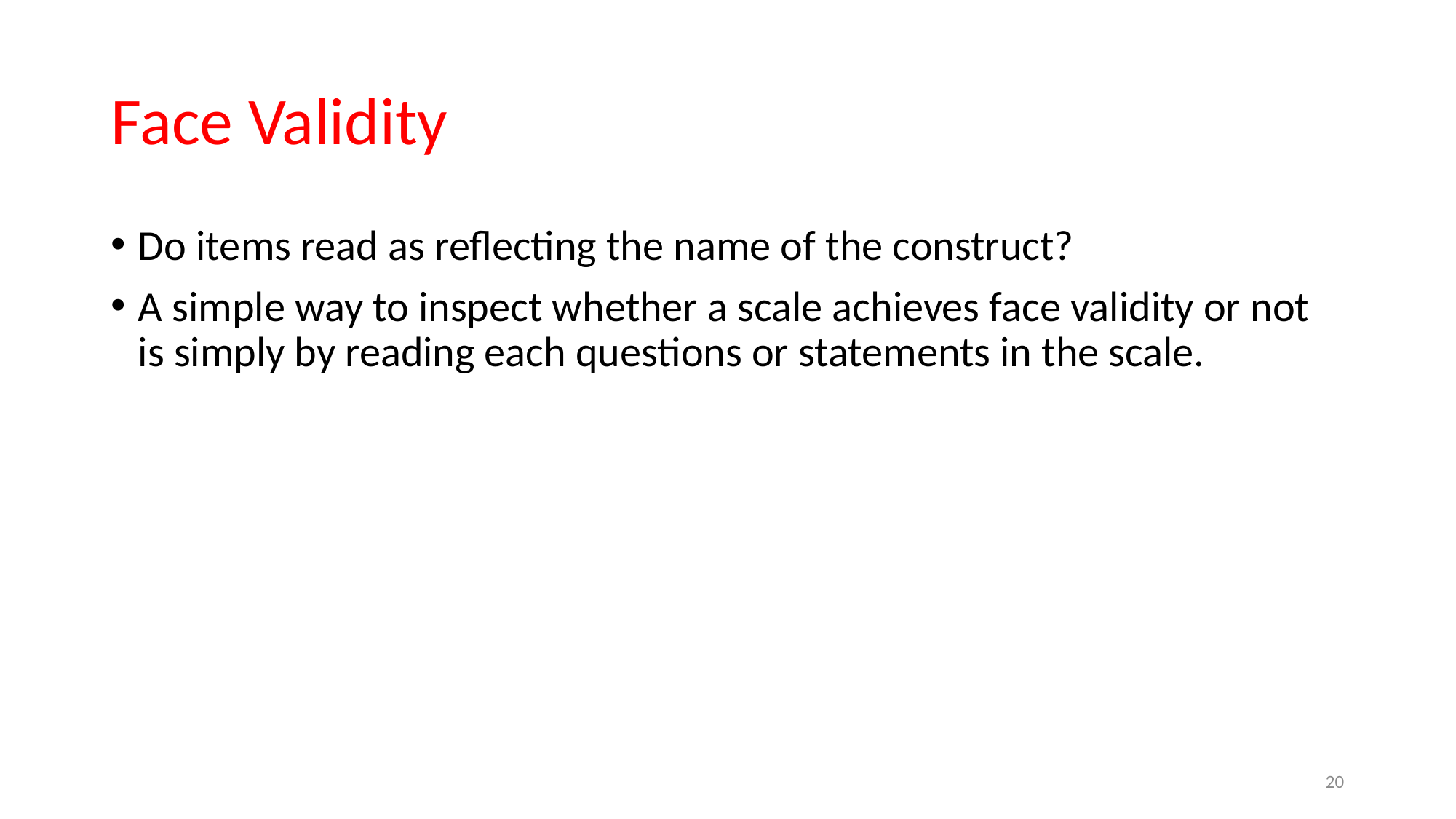

# Face Validity
Do items read as reflecting the name of the construct?
A simple way to inspect whether a scale achieves face validity or not is simply by reading each questions or statements in the scale.

20